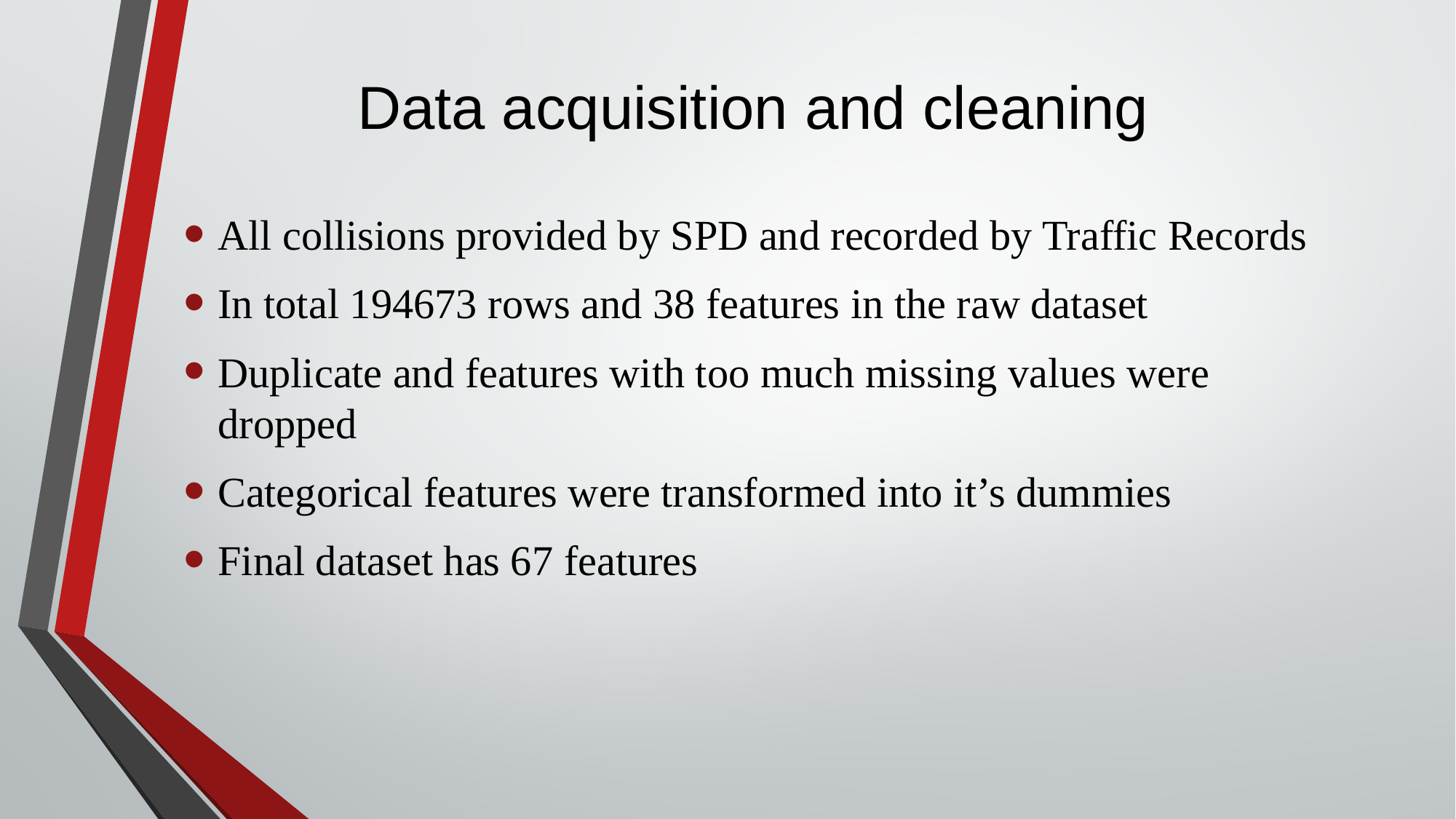

# Data acquisition and cleaning
All collisions provided by SPD and recorded by Traffic Records
In total 194673 rows and 38 features in the raw dataset
Duplicate and features with too much missing values were dropped
Categorical features were transformed into it’s dummies
Final dataset has 67 features